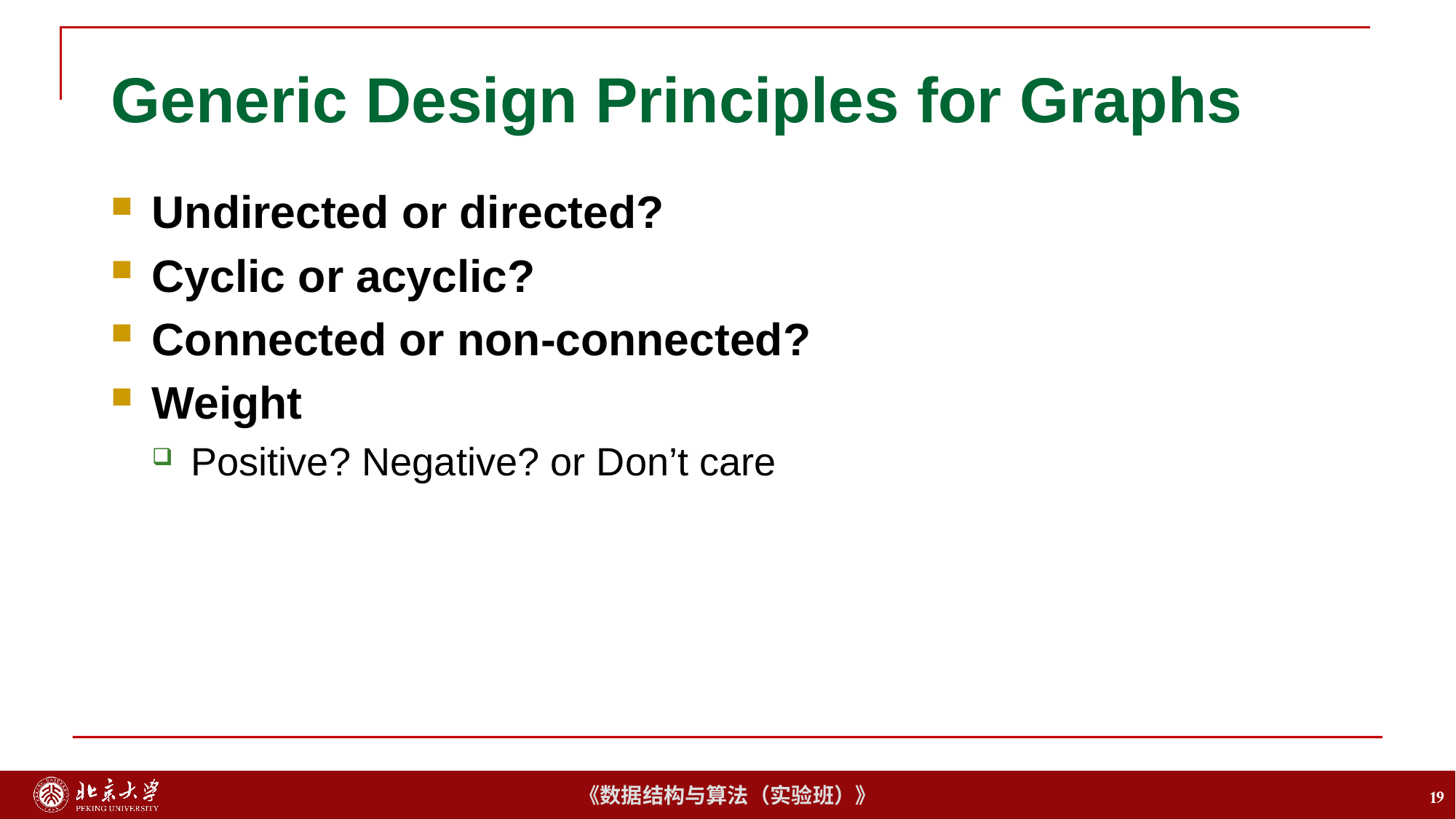

# Generic Design Principles for Graphs
Undirected or directed?
Cyclic or acyclic?
Connected or non-connected?
Weight
Positive? Negative? or Don’t care
19